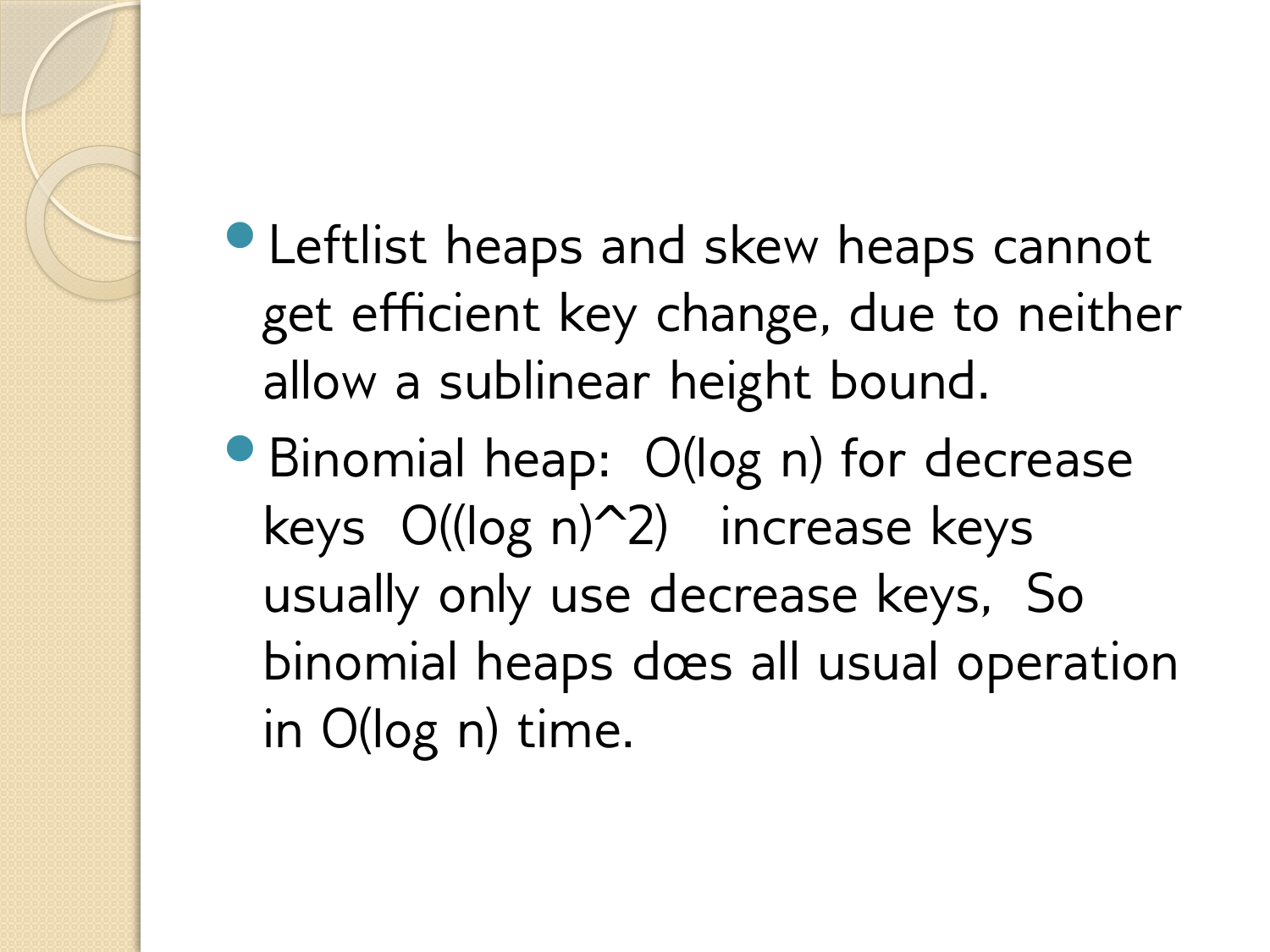

#
Leftlist heaps and skew heaps cannot get efficient key change, due to neither allow a sublinear height bound.
Binomial heap:  O(log n) for decrease keys  O((log n)^2)   increase keys     usually only use decrease keys,  So binomial heaps does all usual operation in O(log n) time.